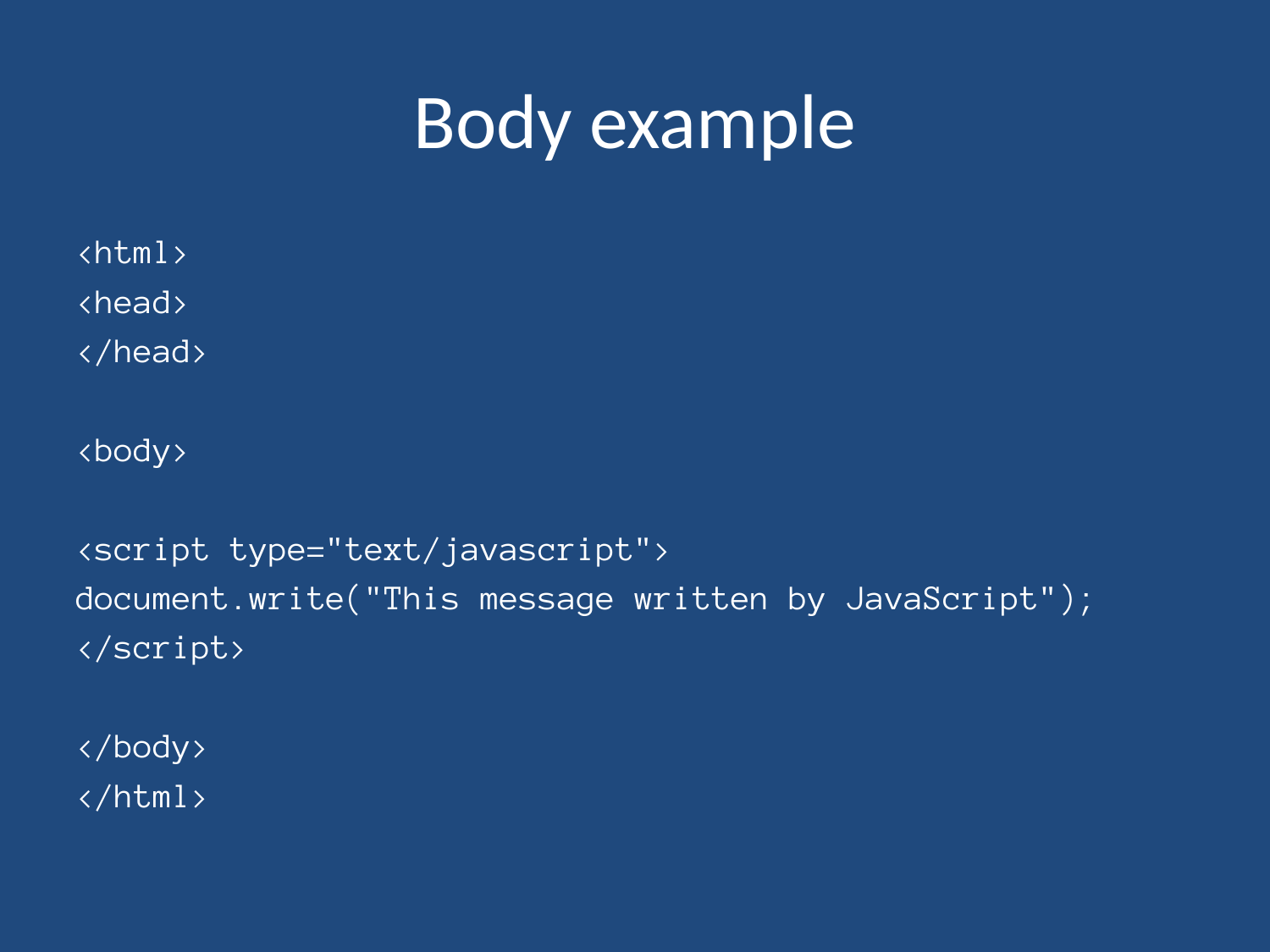

# Body example
<html>
<head>
</head>

<body>

<script type="text/javascript">
document.write("This message written by JavaScript");
</script>

</body>
</html>